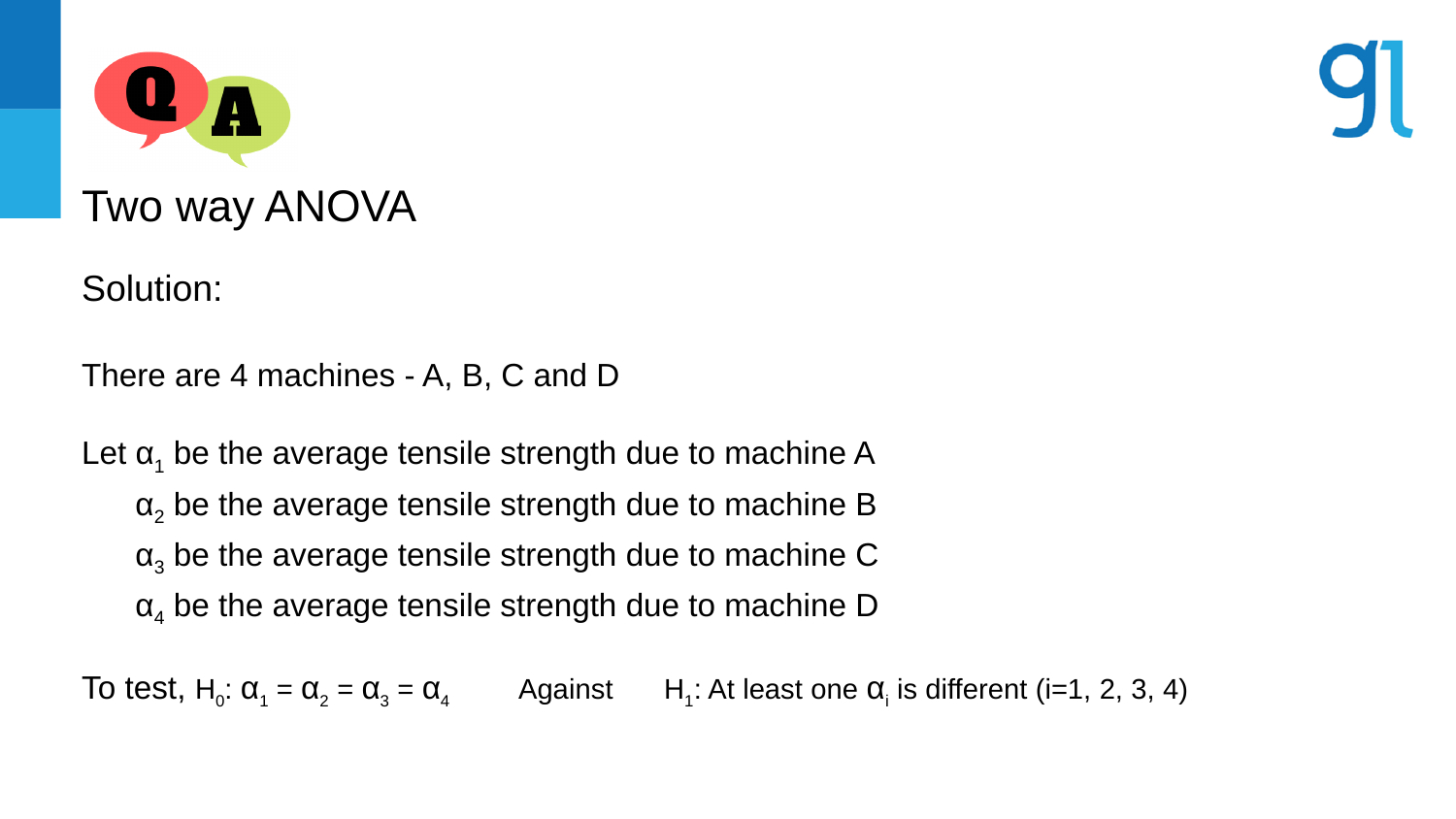

Two way ANOVA
Solution:
There are 4 machines - A, B, C and D
Let α1 be the average tensile strength due to machine A
      α2 be the average tensile strength due to machine B
      α3 be the average tensile strength due to machine C
      α4 be the average tensile strength due to machine D
To test, H0: α1 = α2 = α3 = α4	Against	H1: At least one αi is different (i=1, 2, 3, 4)